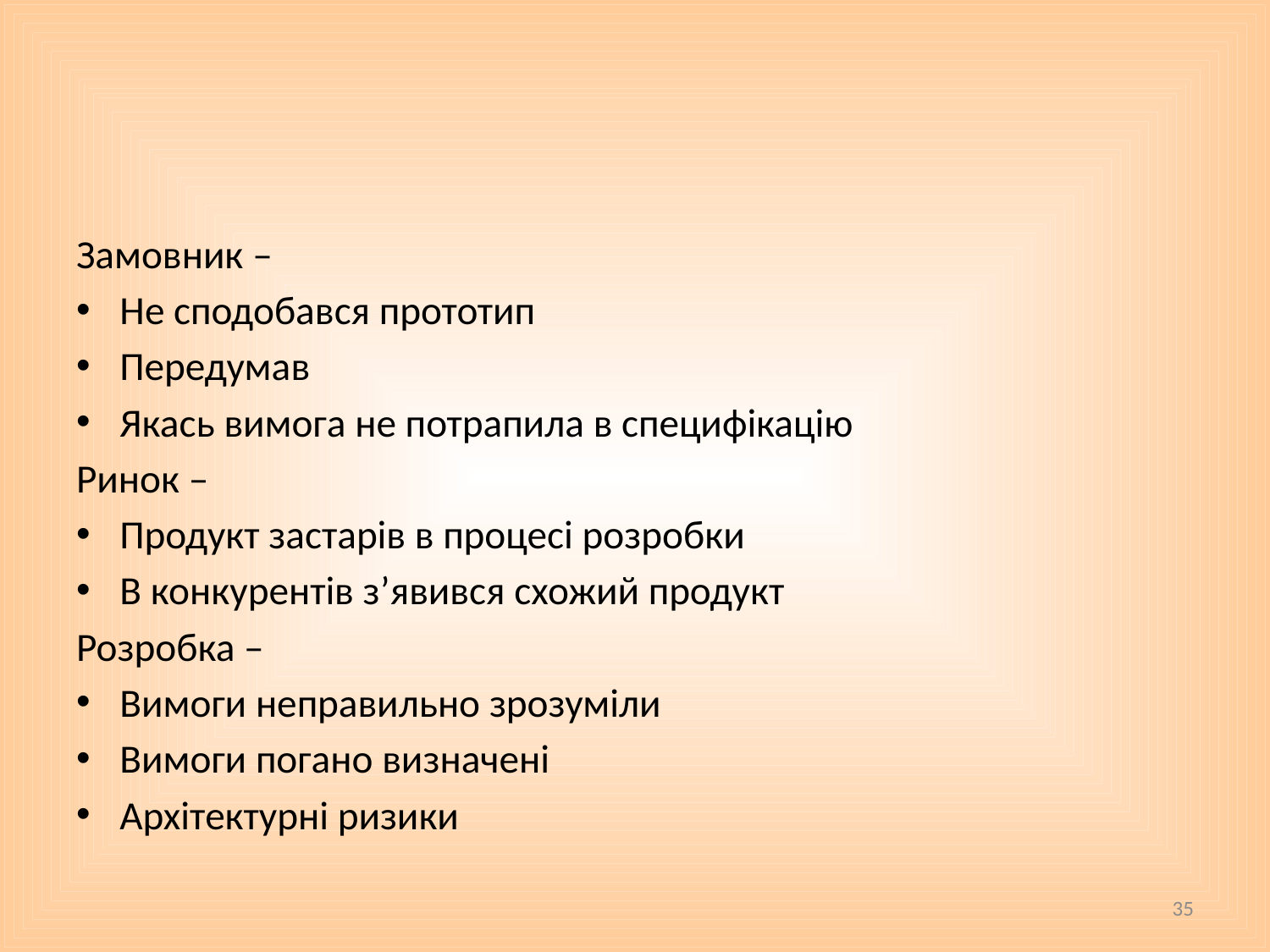

#
Замовник –
Не сподобався прототип
Передумав
Якась вимога не потрапила в специфікацію
Ринок –
Продукт застарів в процесі розробки
В конкурентів з’явився схожий продукт
Розробка –
Вимоги неправильно зрозуміли
Вимоги погано визначені
Архітектурні ризики

35